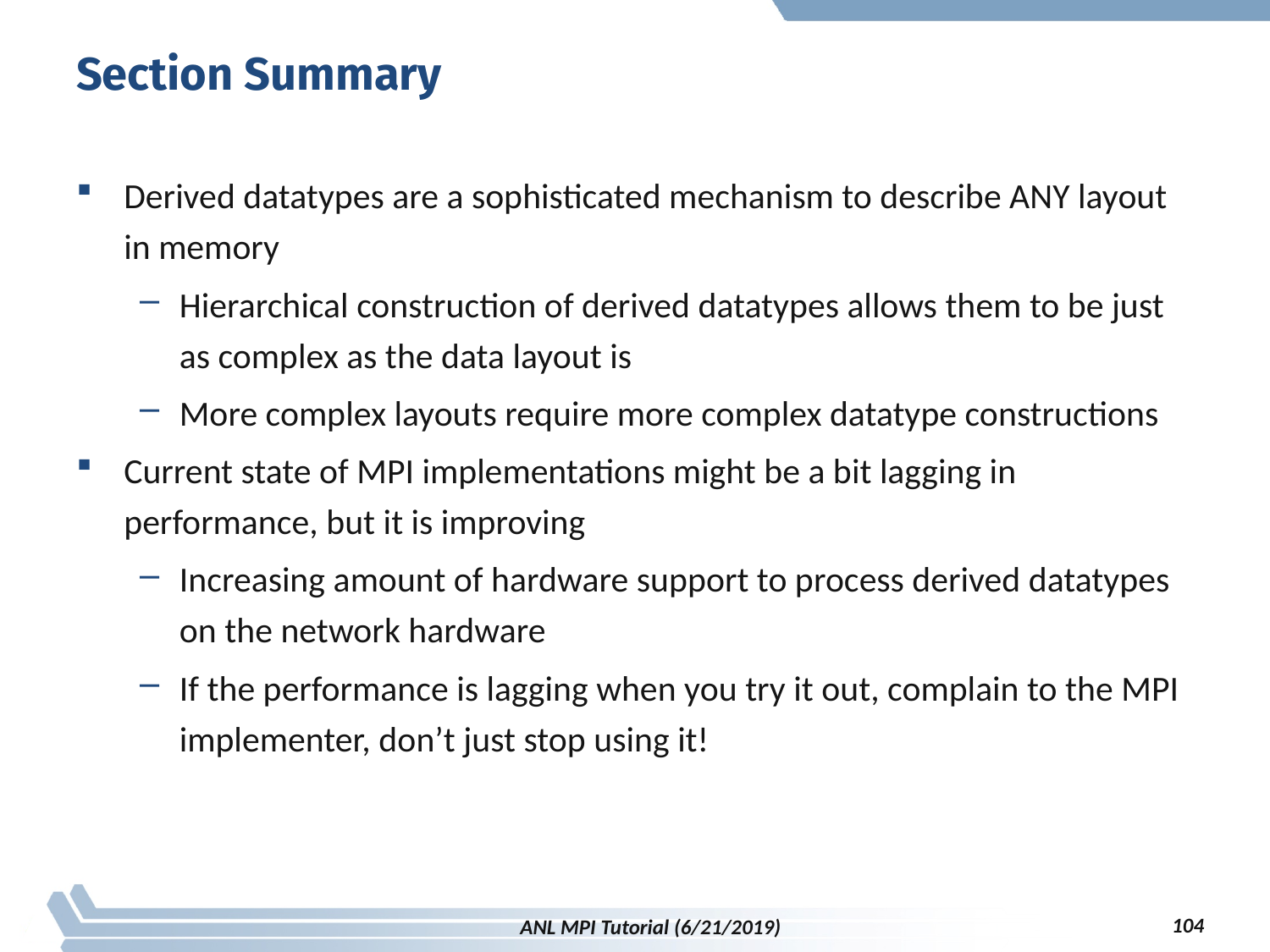

# Section Summary
Derived datatypes are a sophisticated mechanism to describe ANY layout in memory
Hierarchical construction of derived datatypes allows them to be just as complex as the data layout is
More complex layouts require more complex datatype constructions
Current state of MPI implementations might be a bit lagging in performance, but it is improving
Increasing amount of hardware support to process derived datatypes on the network hardware
If the performance is lagging when you try it out, complain to the MPI implementer, don’t just stop using it!
104
ANL MPI Tutorial (6/21/2019)